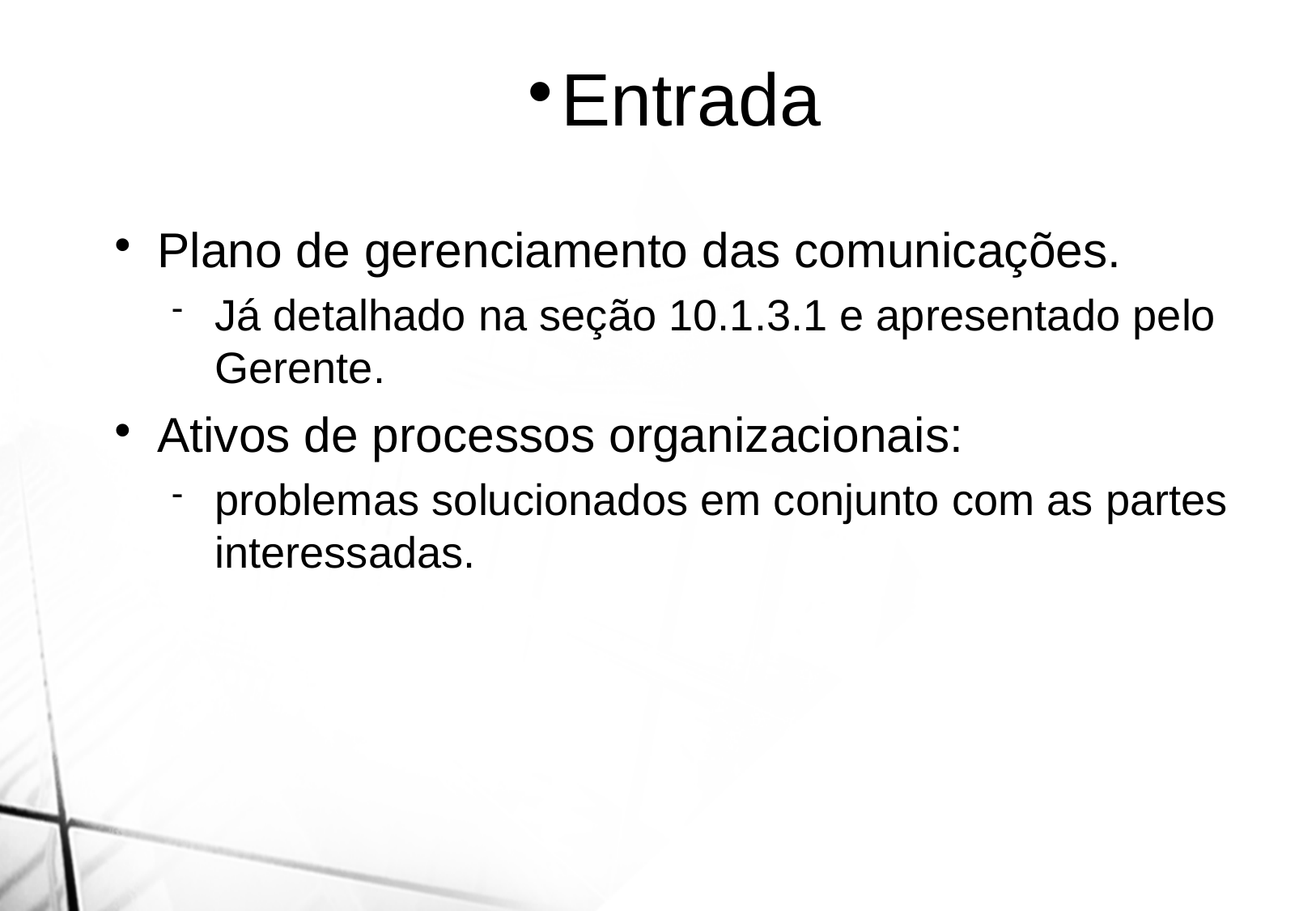

Entrada
Plano de gerenciamento das comunicações.
Já detalhado na seção 10.1.3.1 e apresentado pelo Gerente.
Ativos de processos organizacionais:
problemas solucionados em conjunto com as partes interessadas.